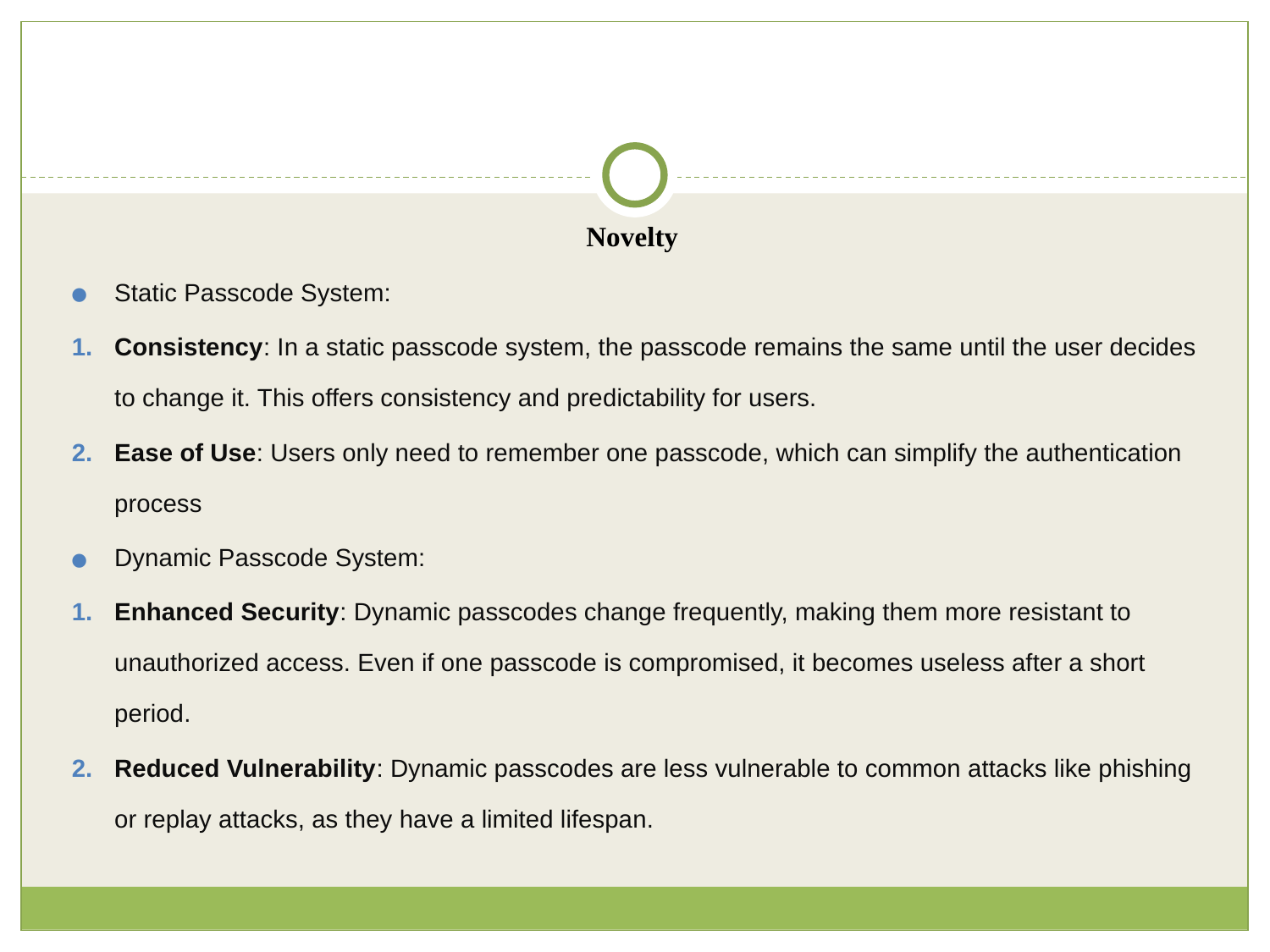

Novelty
Static Passcode System:
Consistency: In a static passcode system, the passcode remains the same until the user decides to change it. This offers consistency and predictability for users.
Ease of Use: Users only need to remember one passcode, which can simplify the authentication process
Dynamic Passcode System:
Enhanced Security: Dynamic passcodes change frequently, making them more resistant to unauthorized access. Even if one passcode is compromised, it becomes useless after a short period.
Reduced Vulnerability: Dynamic passcodes are less vulnerable to common attacks like phishing or replay attacks, as they have a limited lifespan.